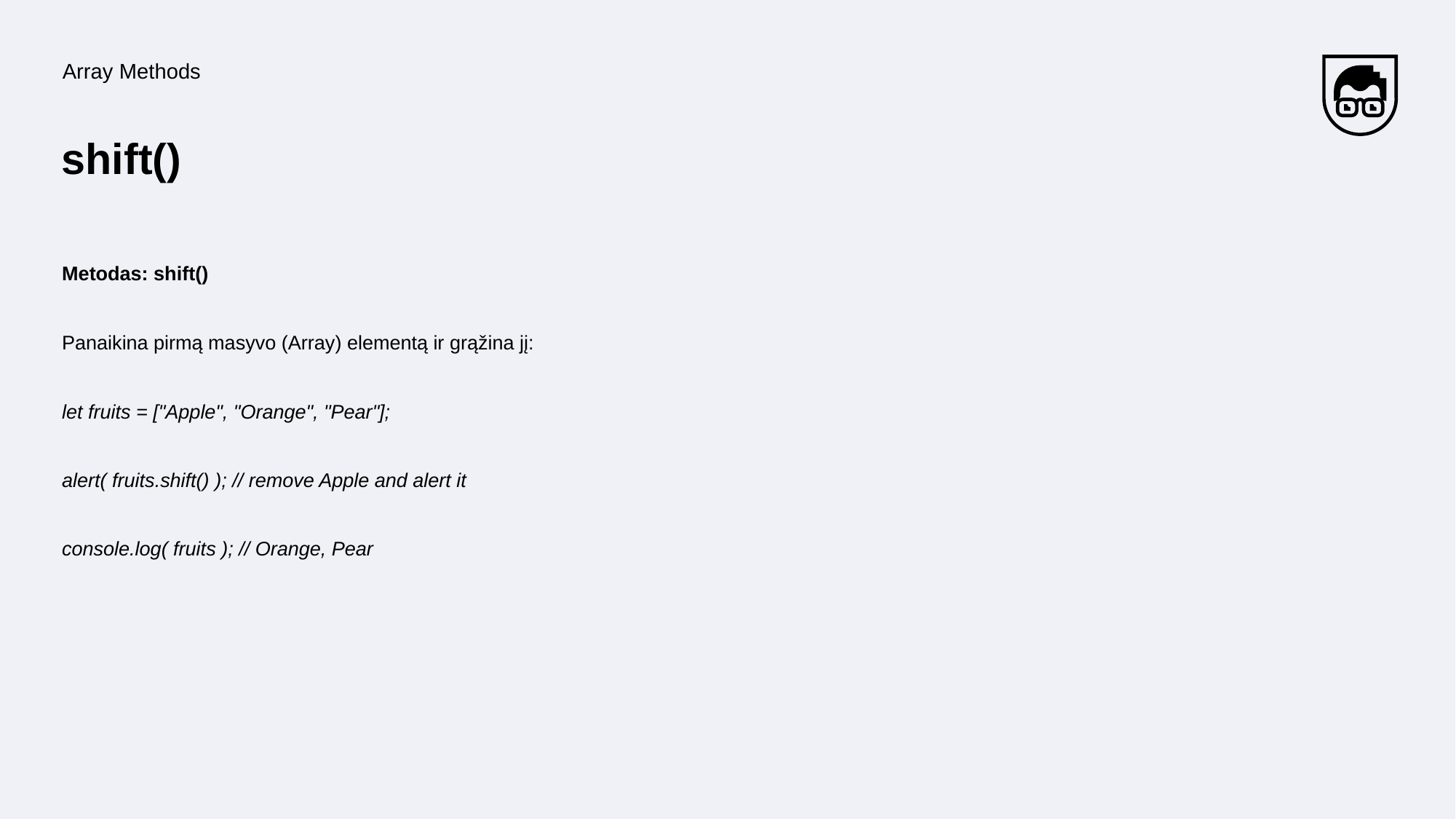

Array Methods
# shift()
Metodas: shift()

Panaikina pirmą masyvo (Array) elementą ir grąžina jį:

let fruits = ["Apple", "Orange", "Pear"];

alert( fruits.shift() ); // remove Apple and alert it

console.log( fruits ); // Orange, Pear